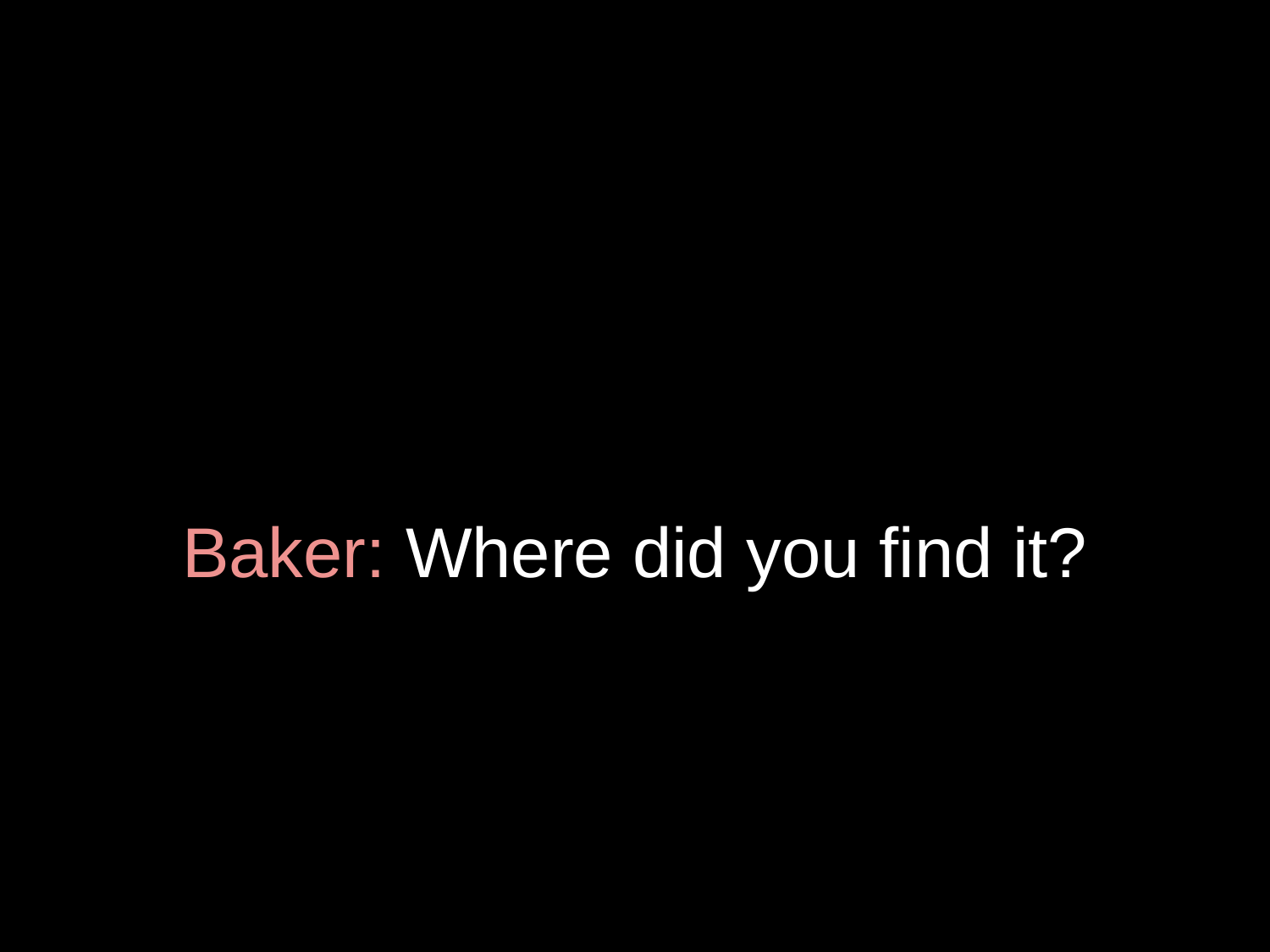

# Baker: Where did you find it?